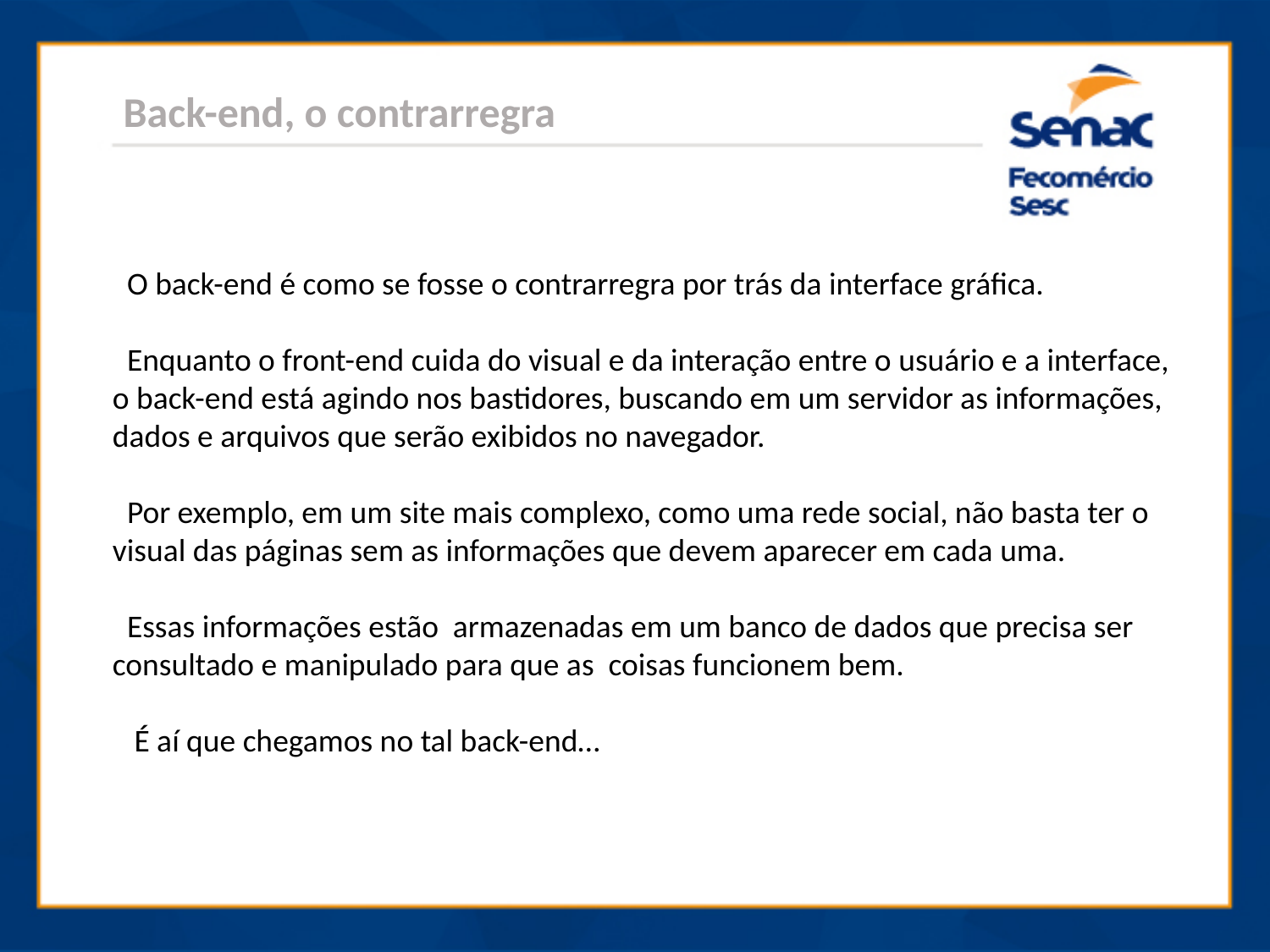

Back-end, o contrarregra
  O back-end é como se fosse o contrarregra por trás da interface gráfica.

  Enquanto o front-end cuida do visual e da interação entre o usuário e a interface, o back-end está agindo nos bastidores, buscando em um servidor as informações, dados e arquivos que serão exibidos no navegador.

  Por exemplo, em um site mais complexo, como uma rede social, não basta ter o visual das páginas sem as informações que devem aparecer em cada uma.

  Essas informações estão  armazenadas em um banco de dados que precisa ser consultado e manipulado para que as  coisas funcionem bem.

   É aí que chegamos no tal back-end…